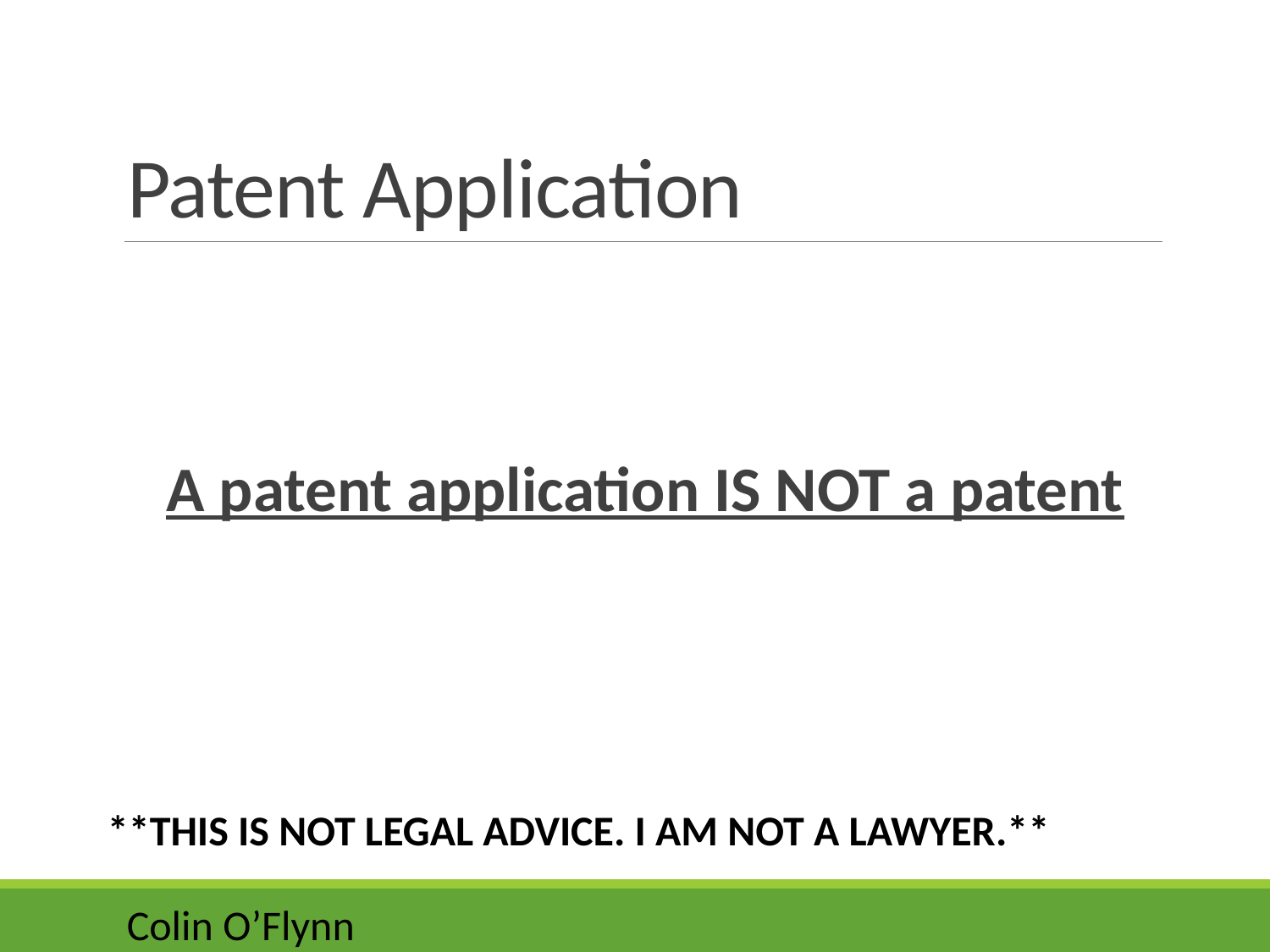

# Patent Application

A patent application IS NOT a patent
**THIS IS NOT LEGAL ADVICE. I AM NOT A LAWYER.**